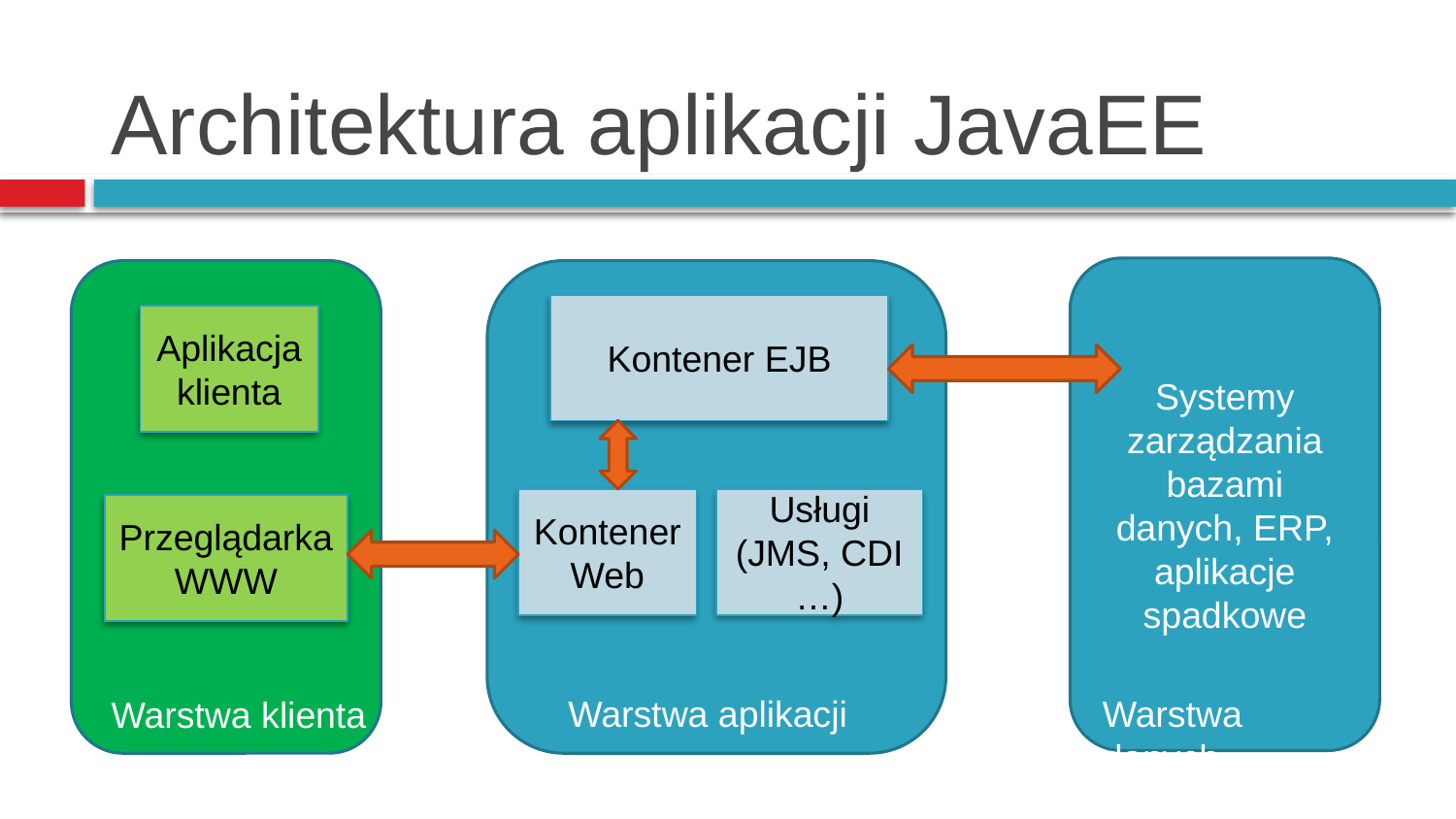

# Architektura aplikacji JavaEE
Systemy zarządzania bazami danych, ERP, aplikacje spadkowe

Kontener EJB
Aplikacja klienta

Kontener Web
Usługi (JMS, CDI …)
Przeglądarka WWW

Warstwa aplikacji
Warstwa danych
Warstwa klienta